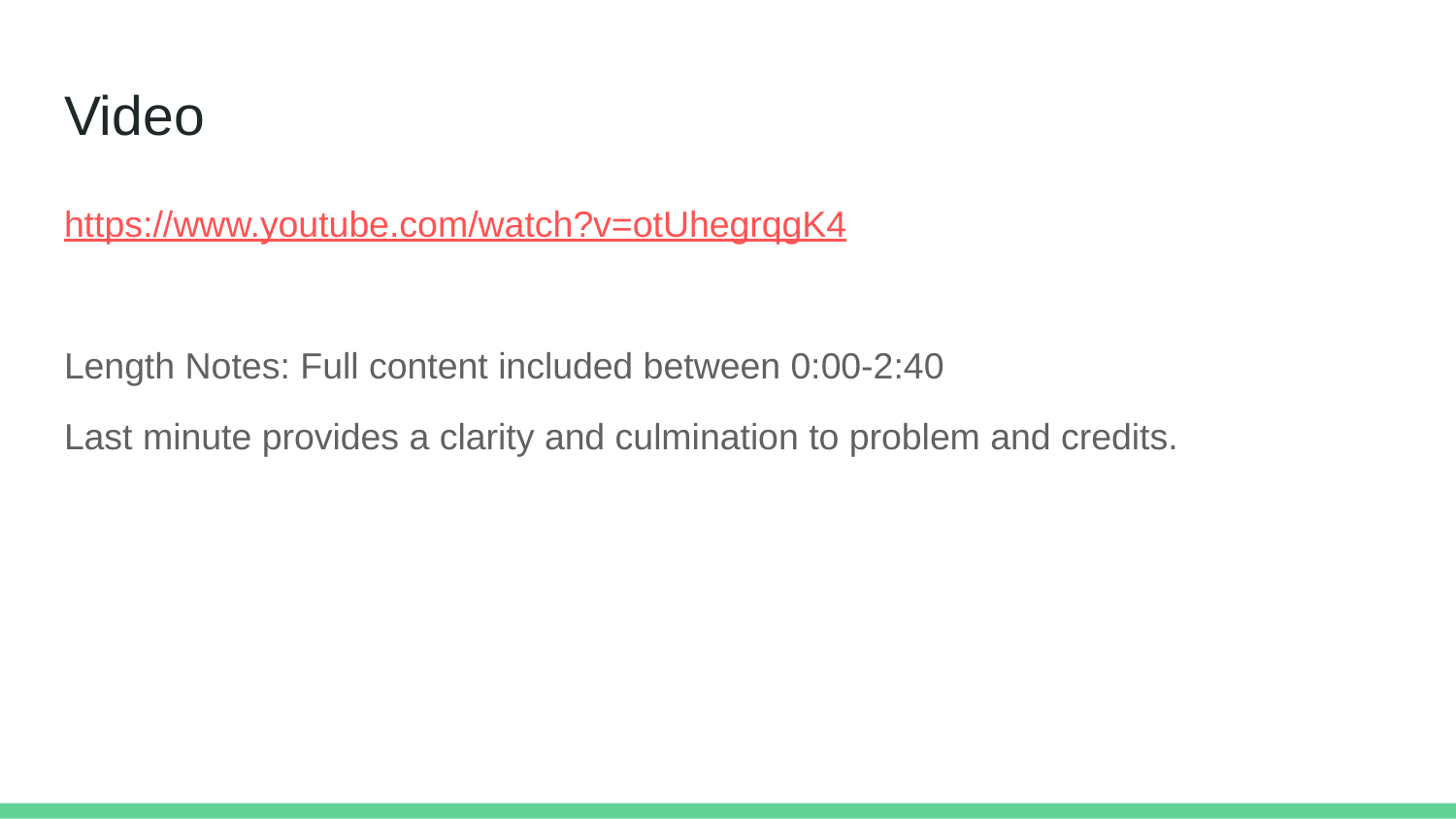

# Video
https://www.youtube.com/watch?v=otUhegrqgK4

Length Notes: Full content included between 0:00-2:40
Last minute provides a clarity and culmination to problem and credits.